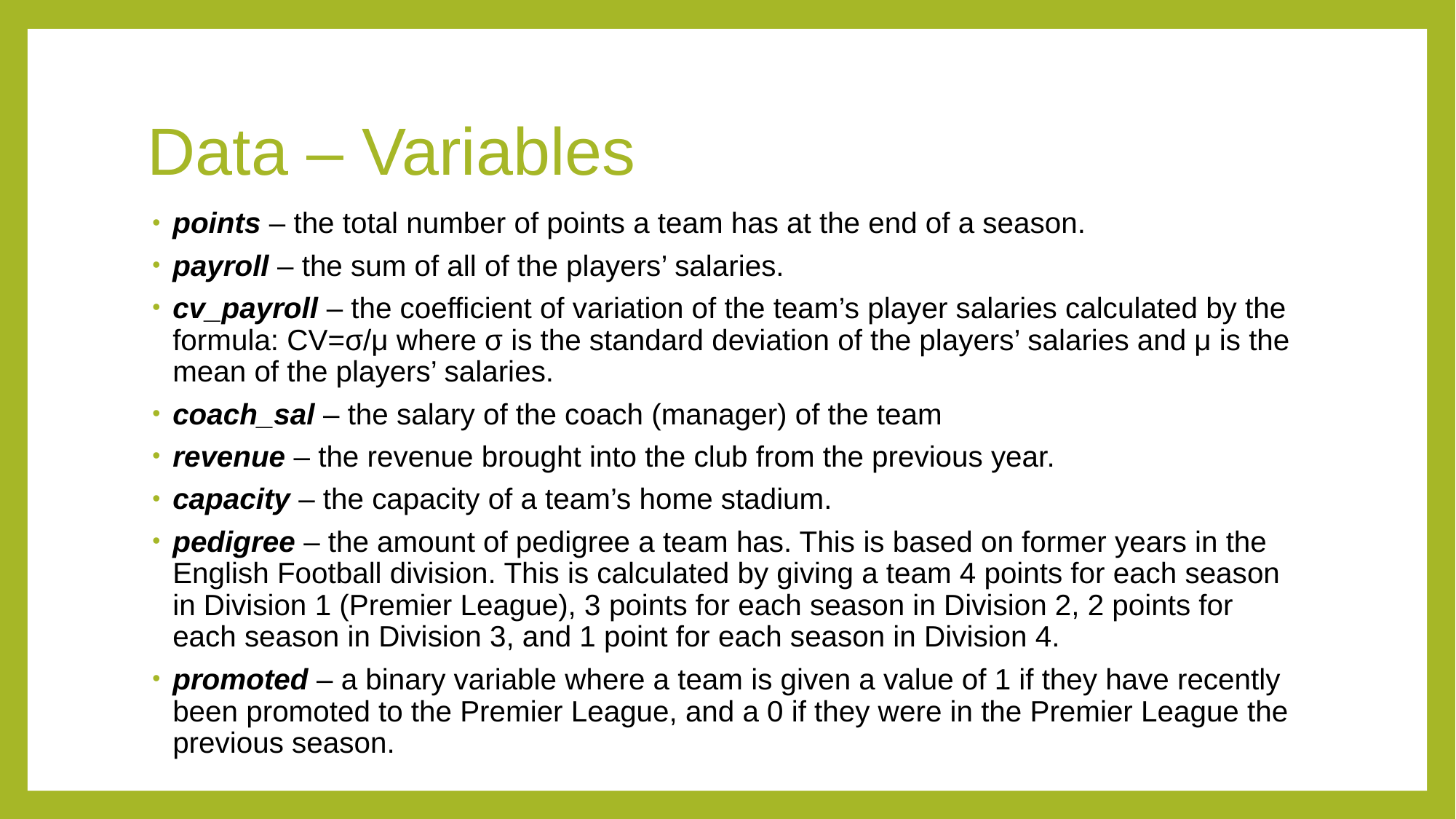

# Data – Variables
points – the total number of points a team has at the end of a season.
payroll – the sum of all of the players’ salaries.
cv_payroll – the coefficient of variation of the team’s player salaries calculated by the formula: CV=σ/μ where σ is the standard deviation of the players’ salaries and μ is the mean of the players’ salaries.
coach_sal – the salary of the coach (manager) of the team
revenue – the revenue brought into the club from the previous year.
capacity – the capacity of a team’s home stadium.
pedigree – the amount of pedigree a team has. This is based on former years in the English Football division. This is calculated by giving a team 4 points for each season in Division 1 (Premier League), 3 points for each season in Division 2, 2 points for each season in Division 3, and 1 point for each season in Division 4.
promoted – a binary variable where a team is given a value of 1 if they have recently been promoted to the Premier League, and a 0 if they were in the Premier League the previous season.